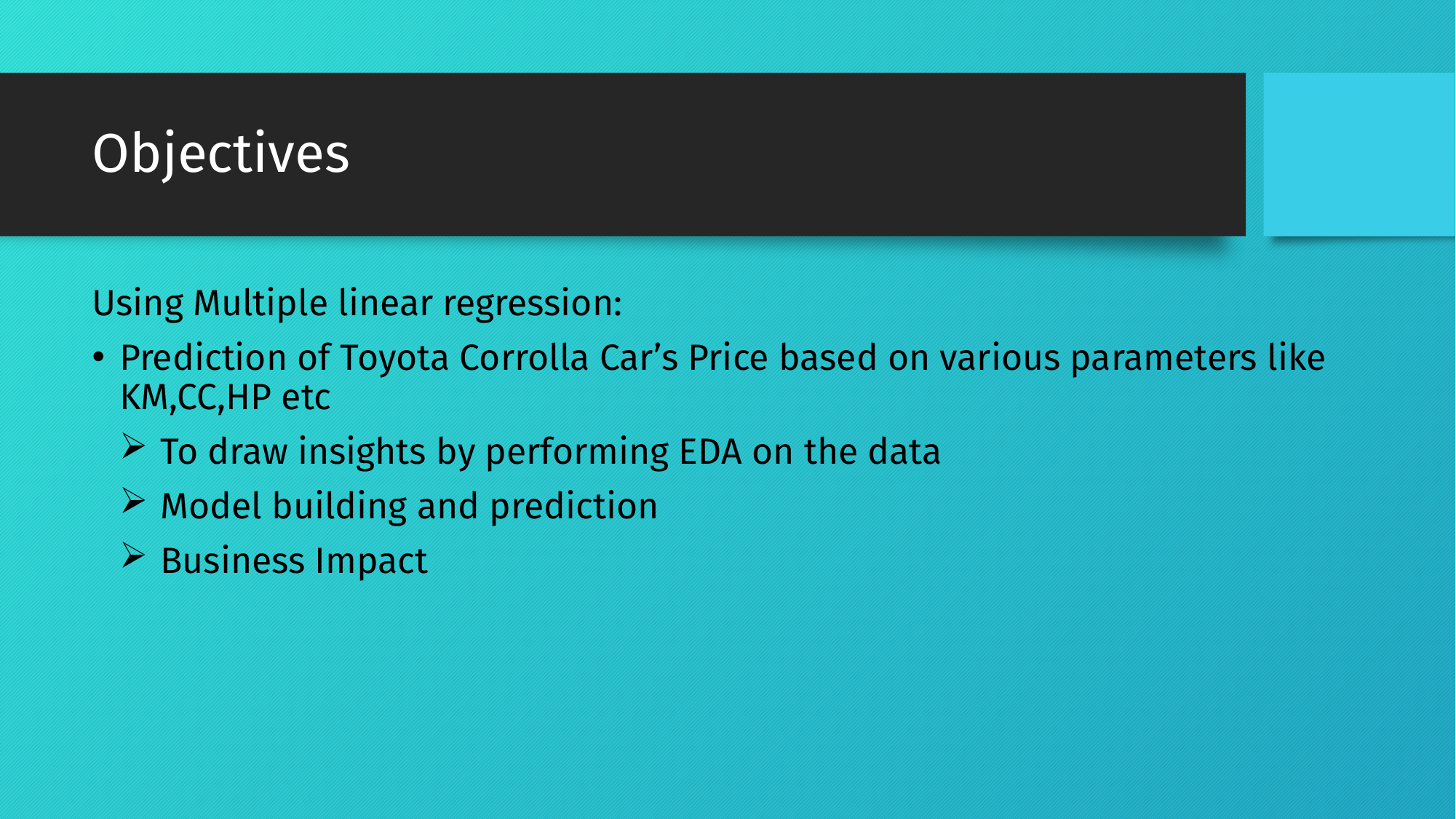

# Objectives
Using Multiple linear regression:
Prediction of Toyota Corrolla Car’s Price based on various parameters like KM,CC,HP etc
To draw insights by performing EDA on the data
Model building and prediction
Business Impact